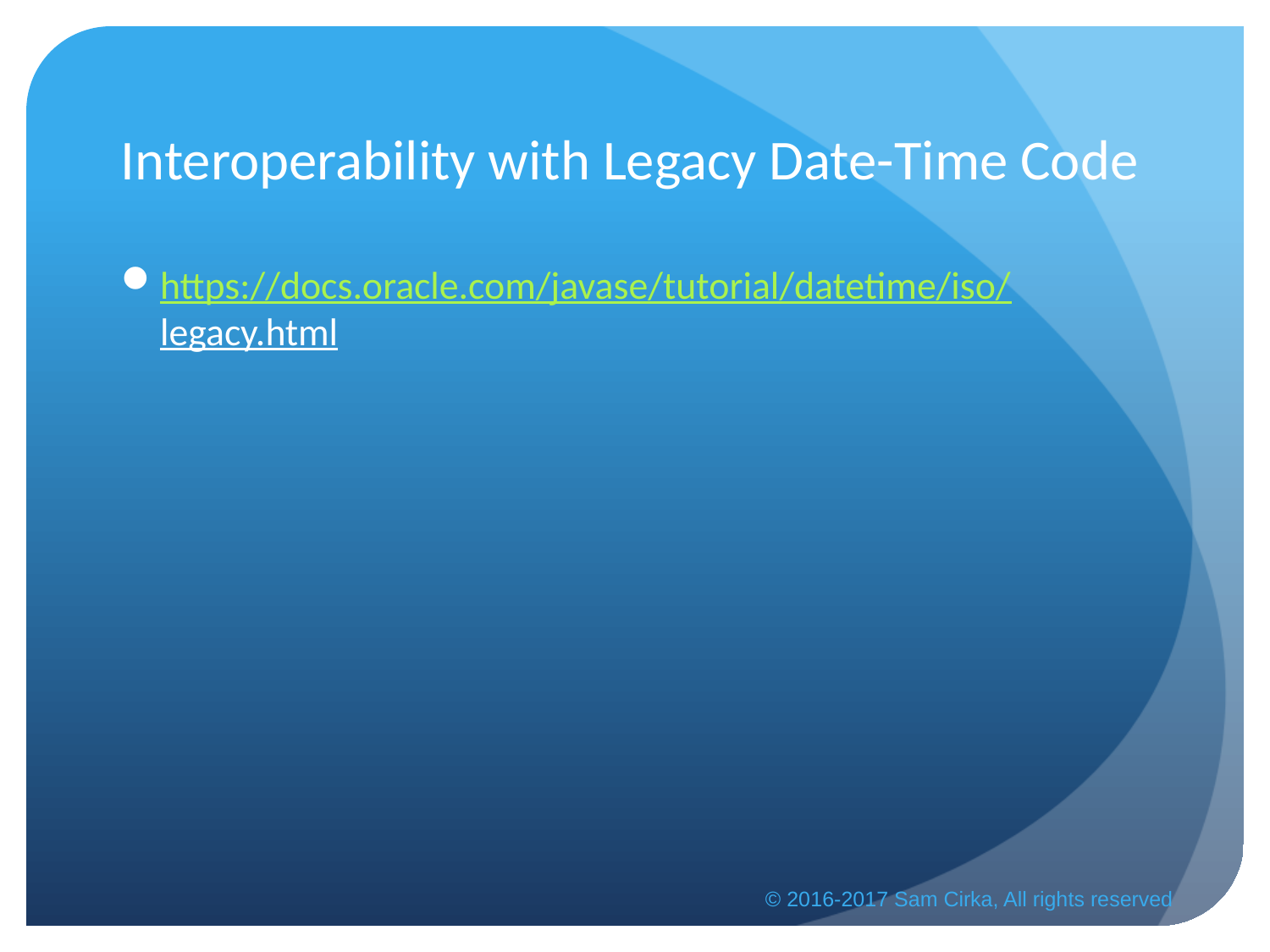

# Interoperability with Legacy Date-Time Code
https://docs.oracle.com/javase/tutorial/datetime/iso/legacy.html
© 2016-2017 Sam Cirka, All rights reserved